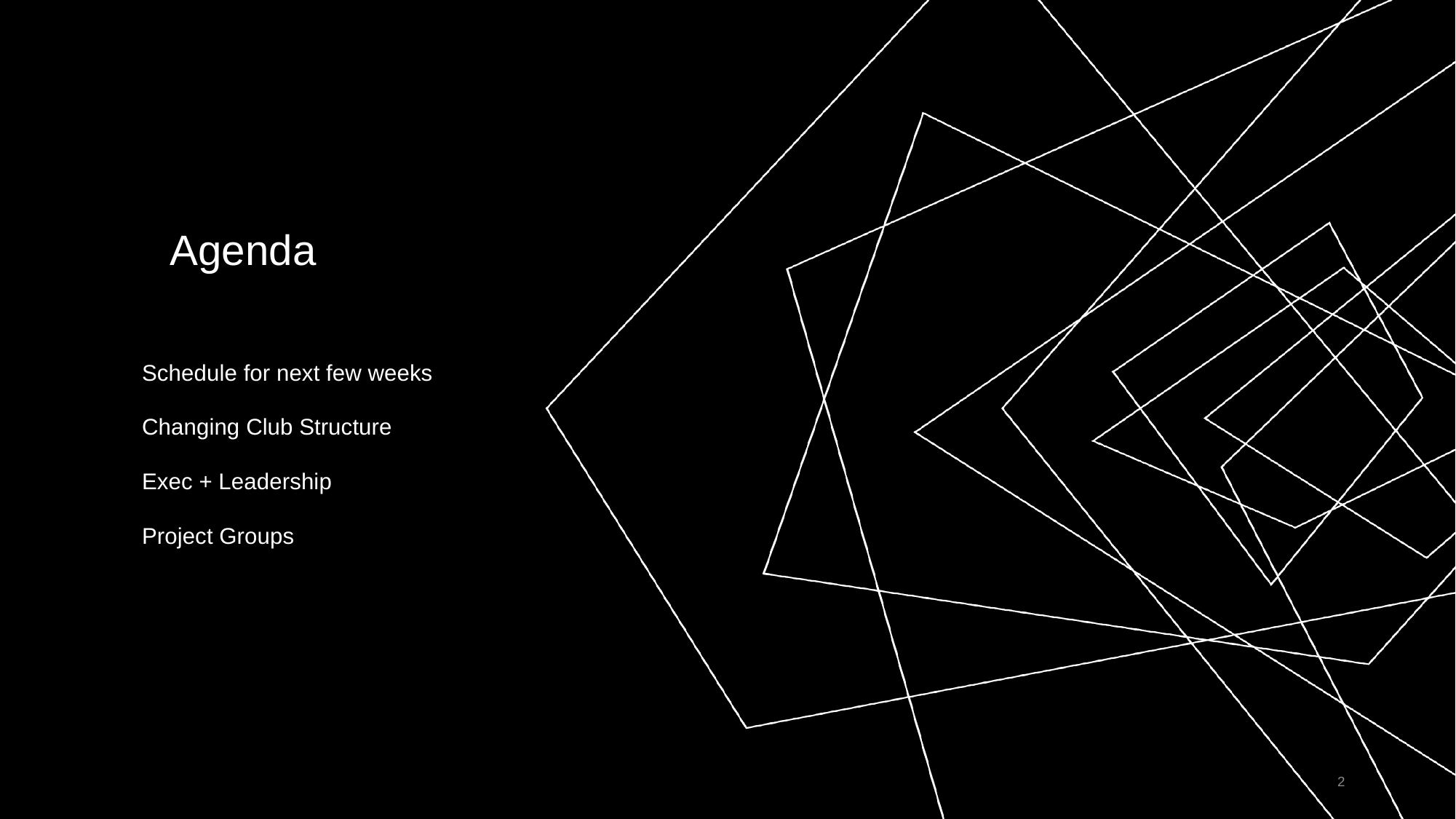

# Agenda
Schedule for next few weeks

Changing Club Structure

Exec + Leadership

Project Groups
2